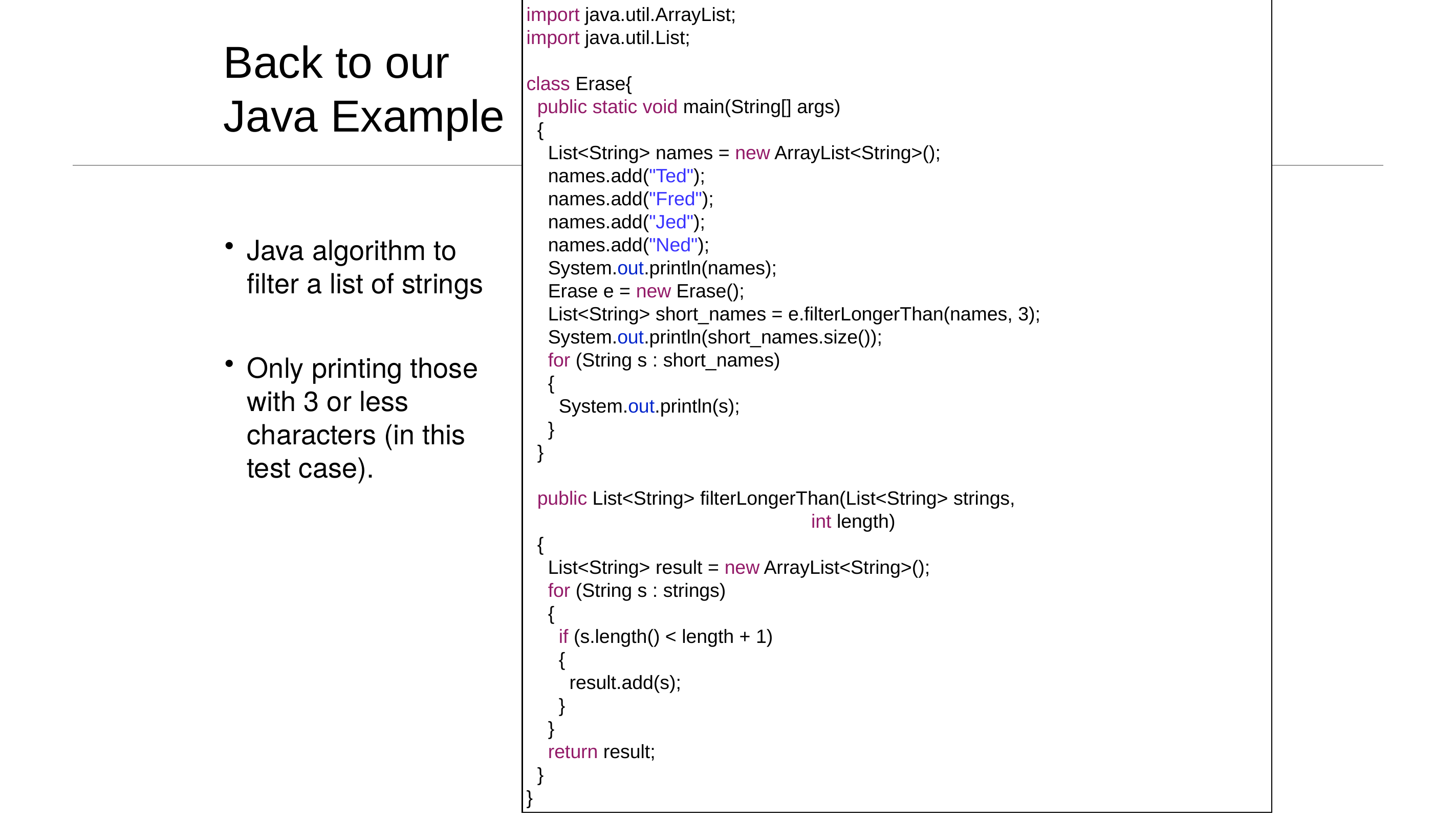

import java.util.ArrayList;
import java.util.List;

class Erase{
  public static void main(String[] args)
  {
    List<String> names = new ArrayList<String>();
    names.add("Ted");
    names.add("Fred");
    names.add("Jed");
    names.add("Ned");
    System.out.println(names);
    Erase e = new Erase();
    List<String> short_names = e.filterLongerThan(names, 3);
    System.out.println(short_names.size());
    for (String s : short_names)
    {
      System.out.println(s);
    }
  }

  public List<String> filterLongerThan(List<String> strings,
                                                     int length)
  {
    List<String> result = new ArrayList<String>();
    for (String s : strings)
    {
      if (s.length() < length + 1)
      {
        result.add(s);
      }
    }
    return result;
  }
}
# Back to our Java Example
Java algorithm to filter a list of strings
Only printing those with 3 or less characters (in this test case).
15